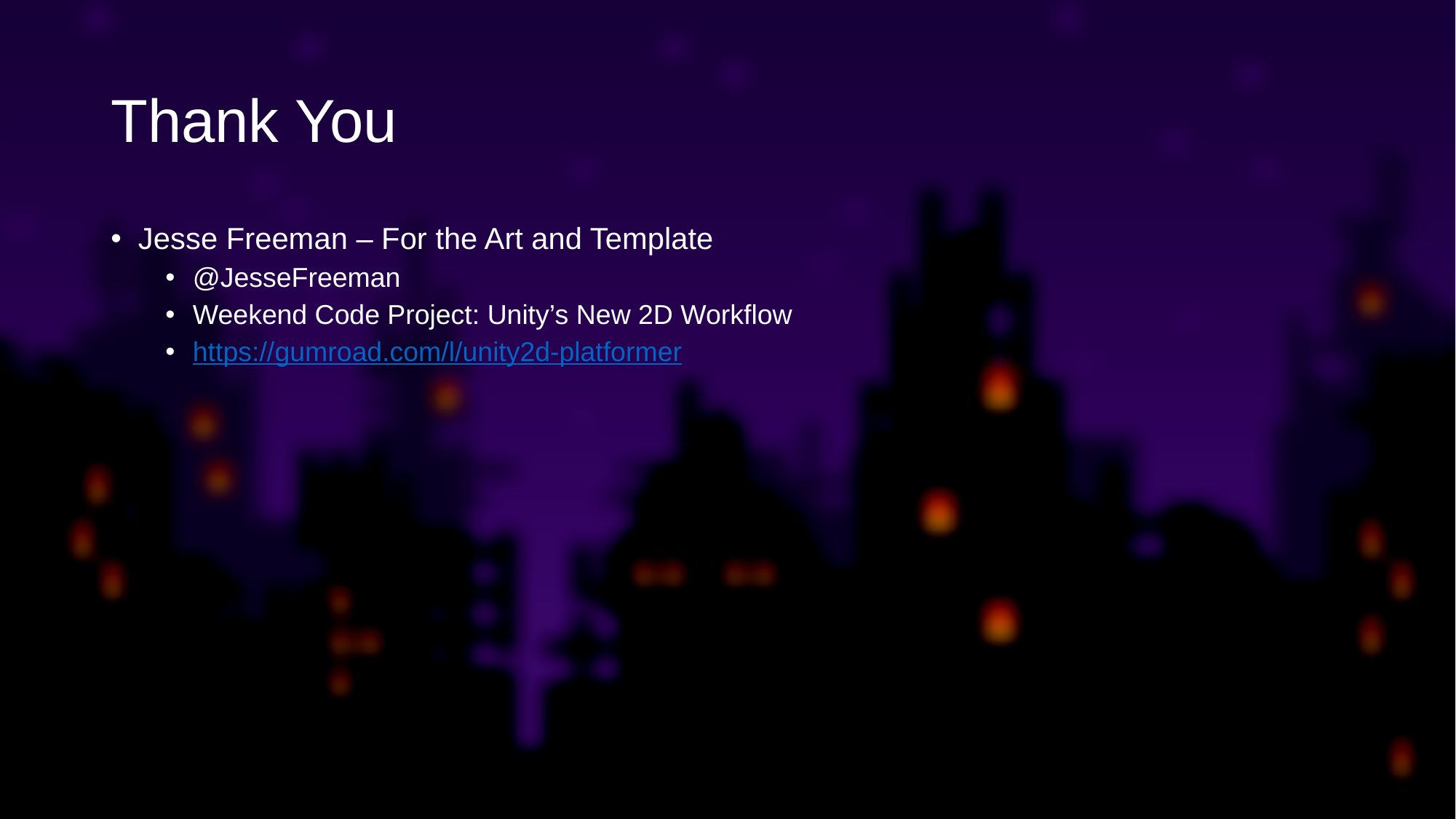

# Thank You
Jesse Freeman – For the Art and Template
@JesseFreeman
Weekend Code Project: Unity’s New 2D Workflow
https://gumroad.com/l/unity2d-platformer